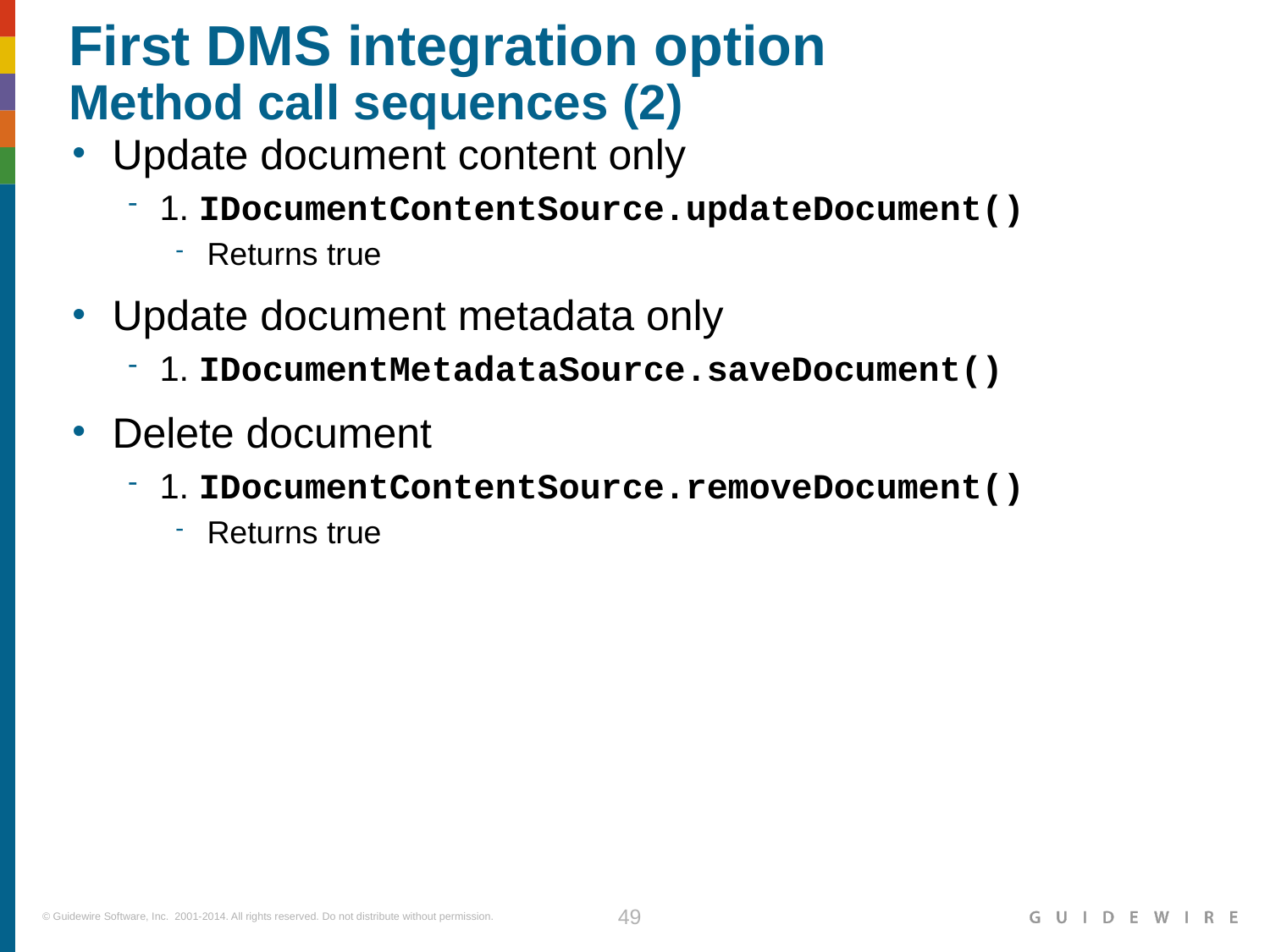

# First DMS integration option Method call sequences (2)
Update document content only
1. IDocumentContentSource.updateDocument()
Returns true
Update document metadata only
1. IDocumentMetadataSource.saveDocument()
Delete document
1. IDocumentContentSource.removeDocument()
Returns true